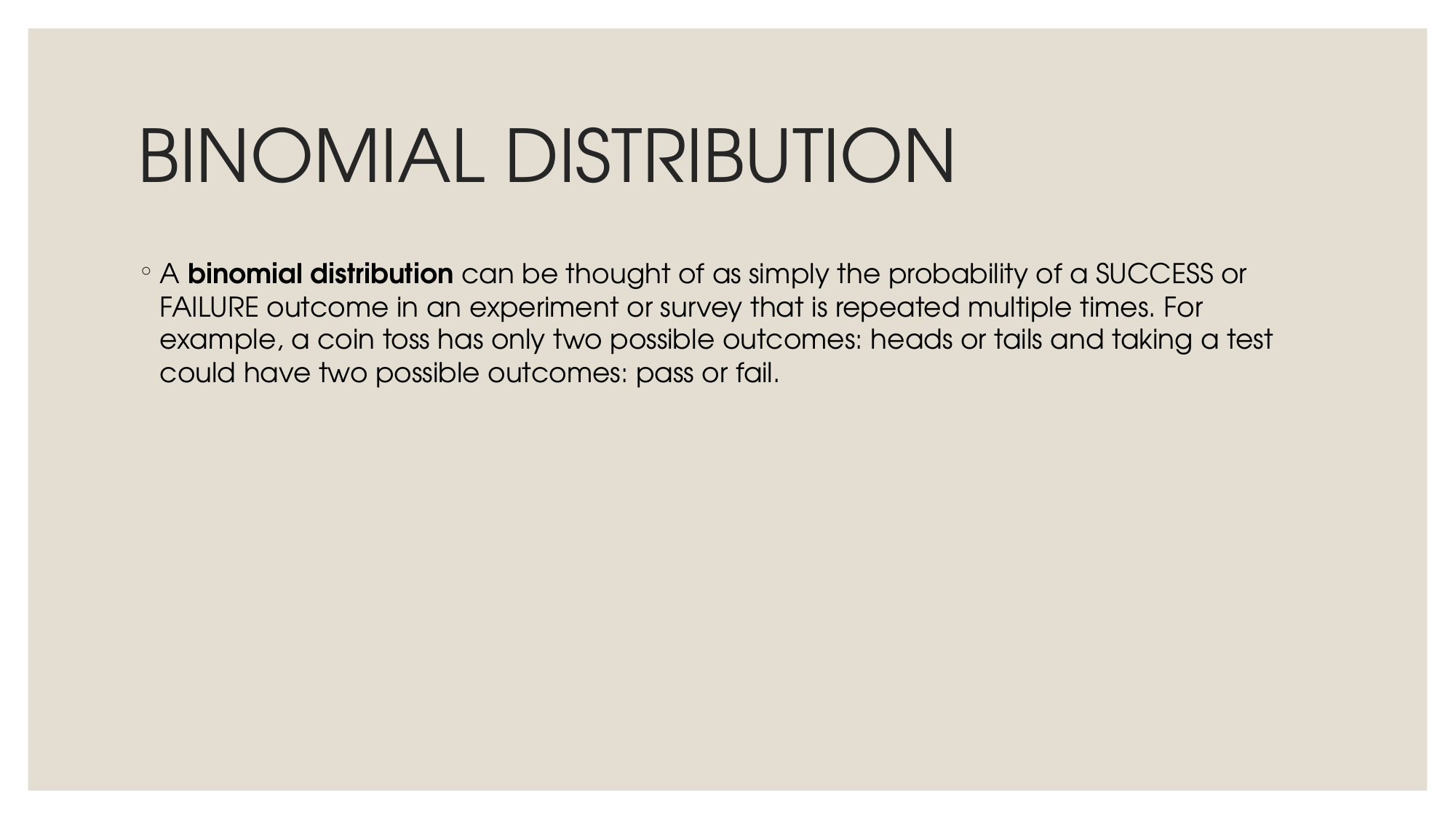

# BINOMIAL DISTRIBUTION
A binomial distribution can be thought of as simply the probability of a SUCCESS or FAILURE outcome in an experiment or survey that is repeated multiple times. For example, a coin toss has only two possible outcomes: heads or tails and taking a test could have two possible outcomes: pass or fail.